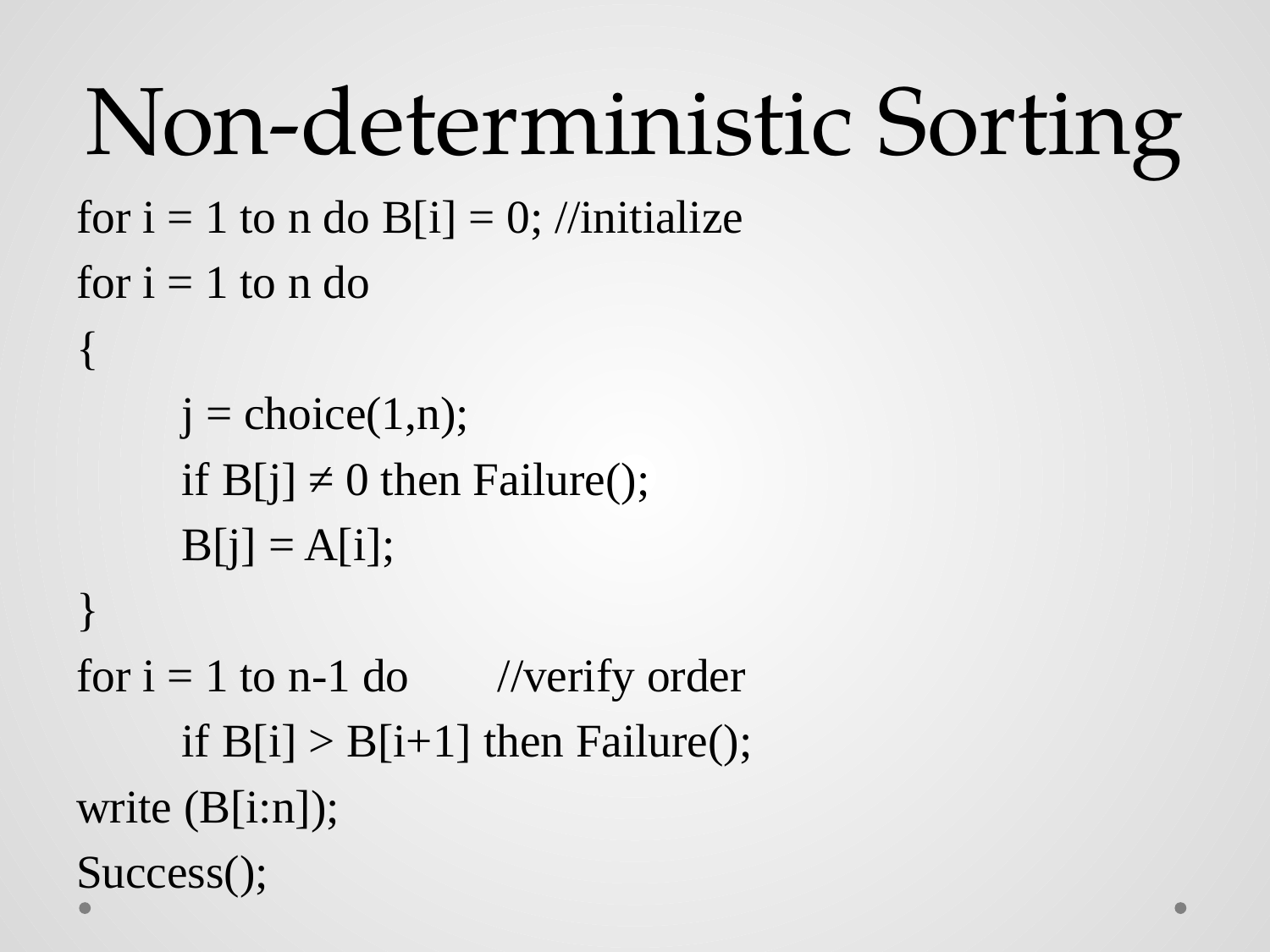

# Non-deterministic Sorting
for i = 1 to n do B[i] = 0; //initialize
for i = 1 to n do
{
	j = choice(1,n);
	if B[j] ≠ 0 then Failure();
	B[j] = A[i];
}
for i = 1 to n-1 do	//verify order
	if B[i] > B[i+1] then Failure();
write (B[i:n]);
Success();